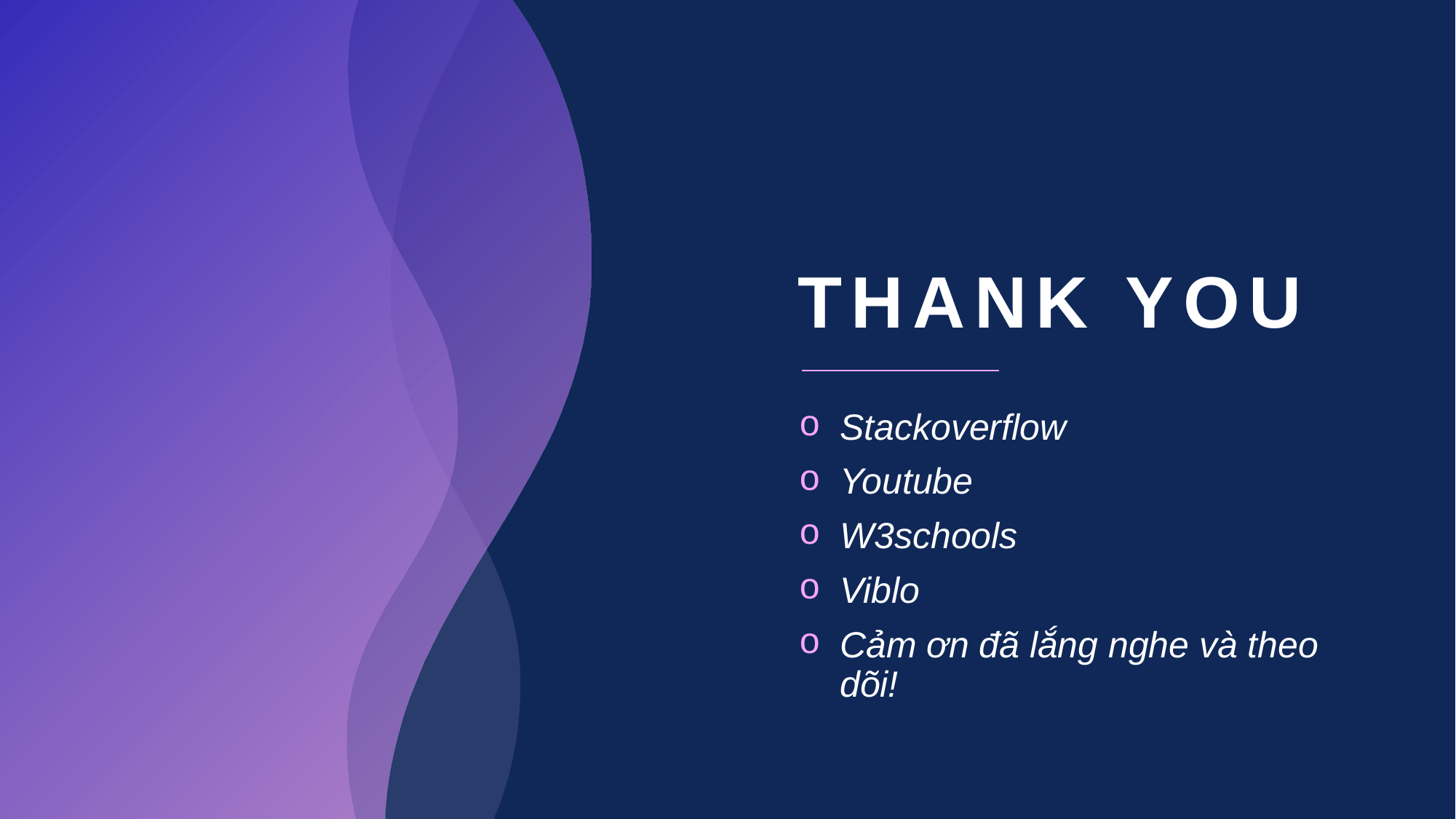

# THANK YOU
Stackoverflow
Youtube
W3schools
Viblo
Cảm ơn đã lắng nghe và theo dõi!